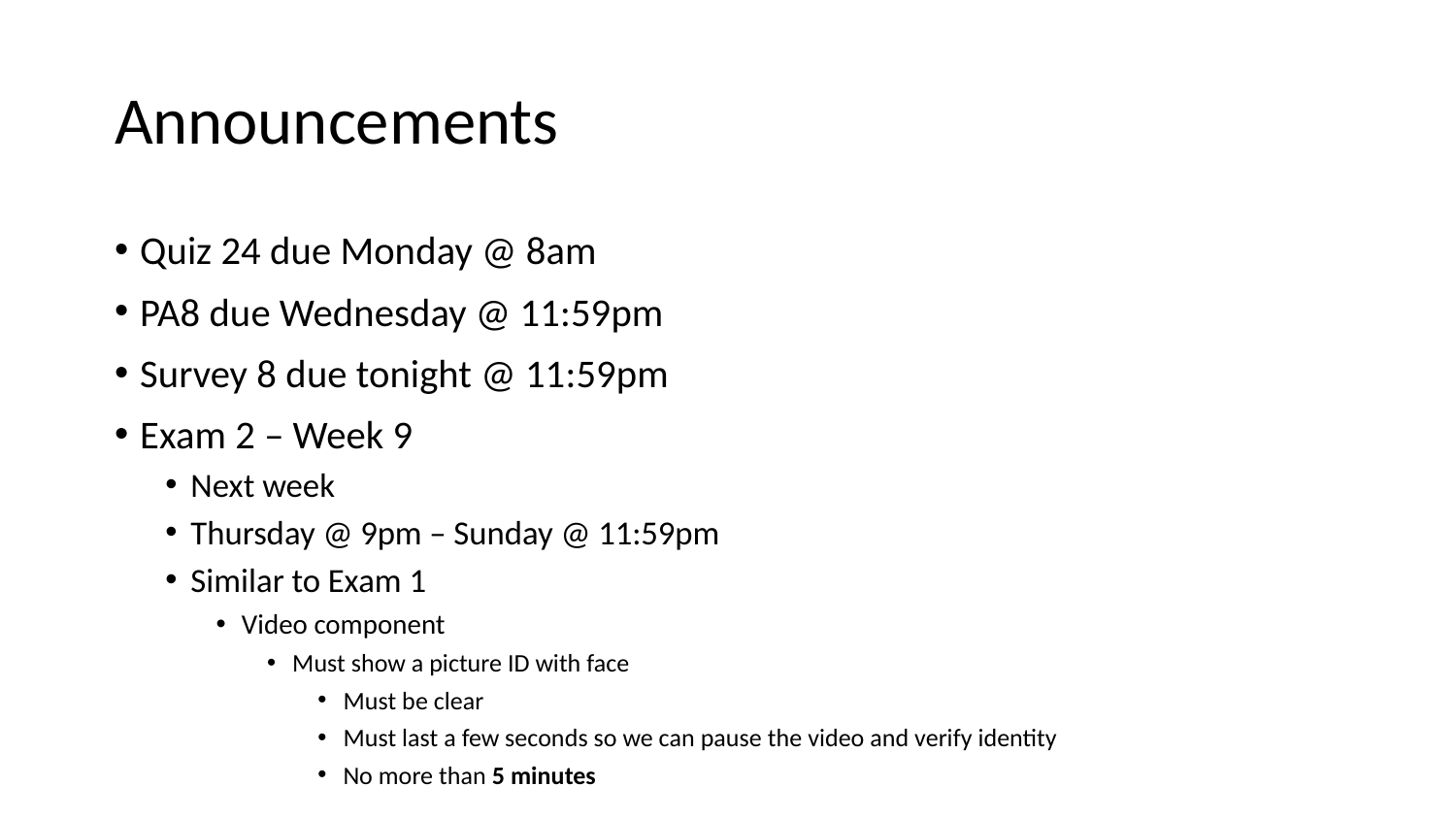

# Announcements
Quiz 24 due Monday @ 8am
PA8 due Wednesday @ 11:59pm
Survey 8 due tonight @ 11:59pm
Exam 2 – Week 9
Next week
Thursday @ 9pm – Sunday @ 11:59pm
Similar to Exam 1
Video component
Must show a picture ID with face
Must be clear
Must last a few seconds so we can pause the video and verify identity
No more than 5 minutes